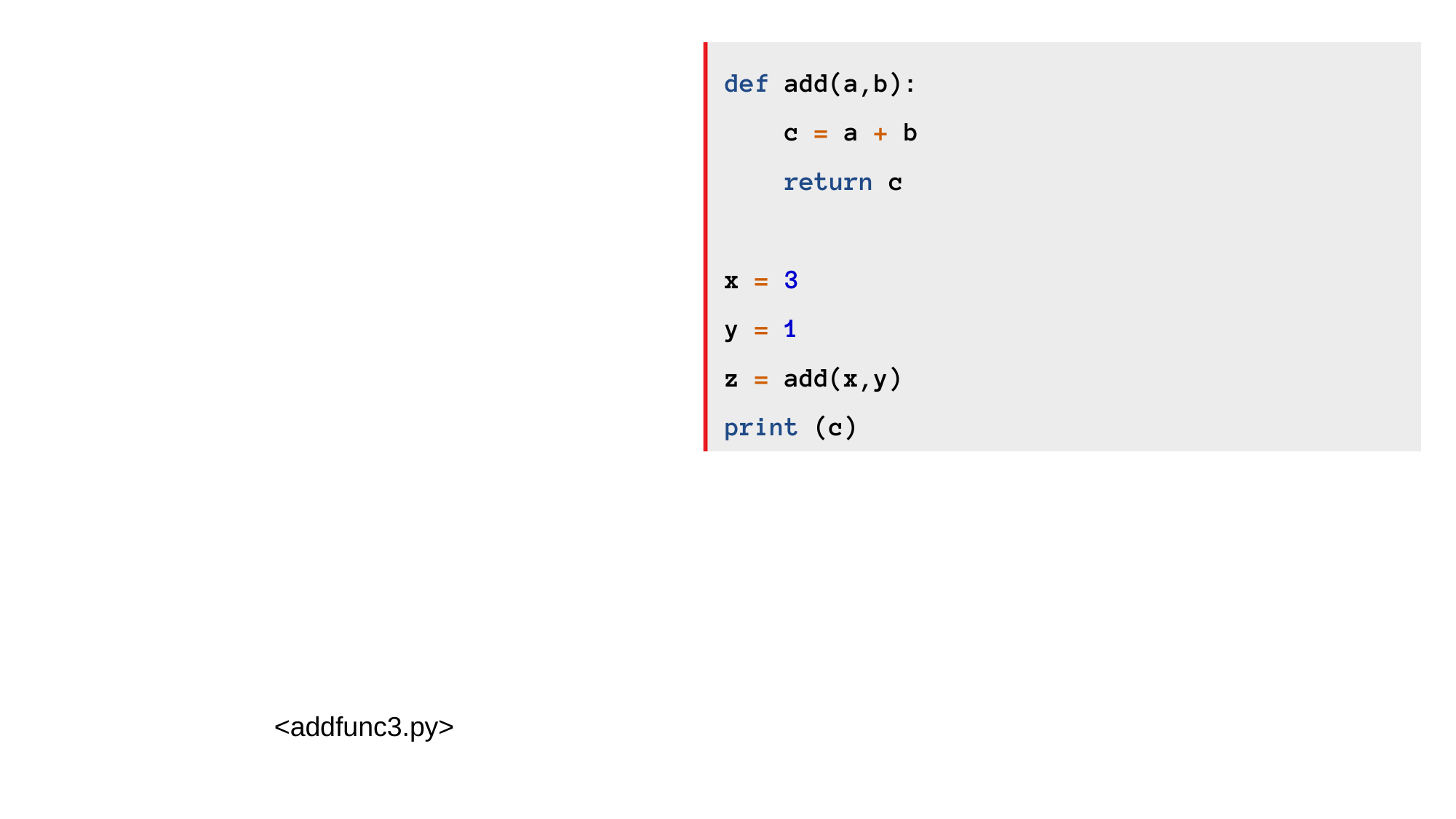

def add(a,b):
    c = a + b
    return c

x = 3
y = 1
z = add(x,y)
print (c)
<addfunc3.py>